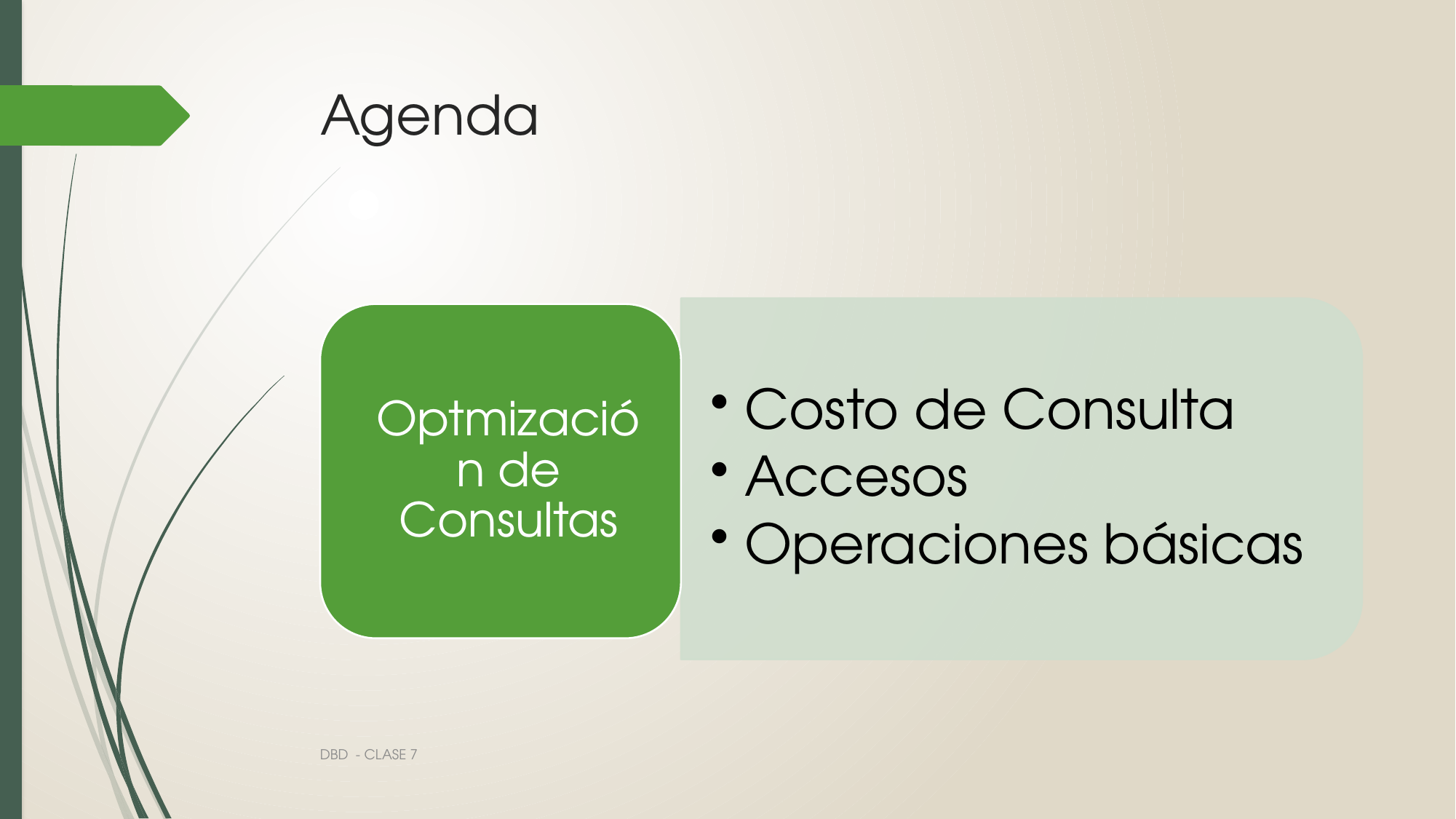

# Agenda
Costo de Consulta
Accesos
Operaciones básicas
Optmización de Consultas
DBD  - CLASE 7